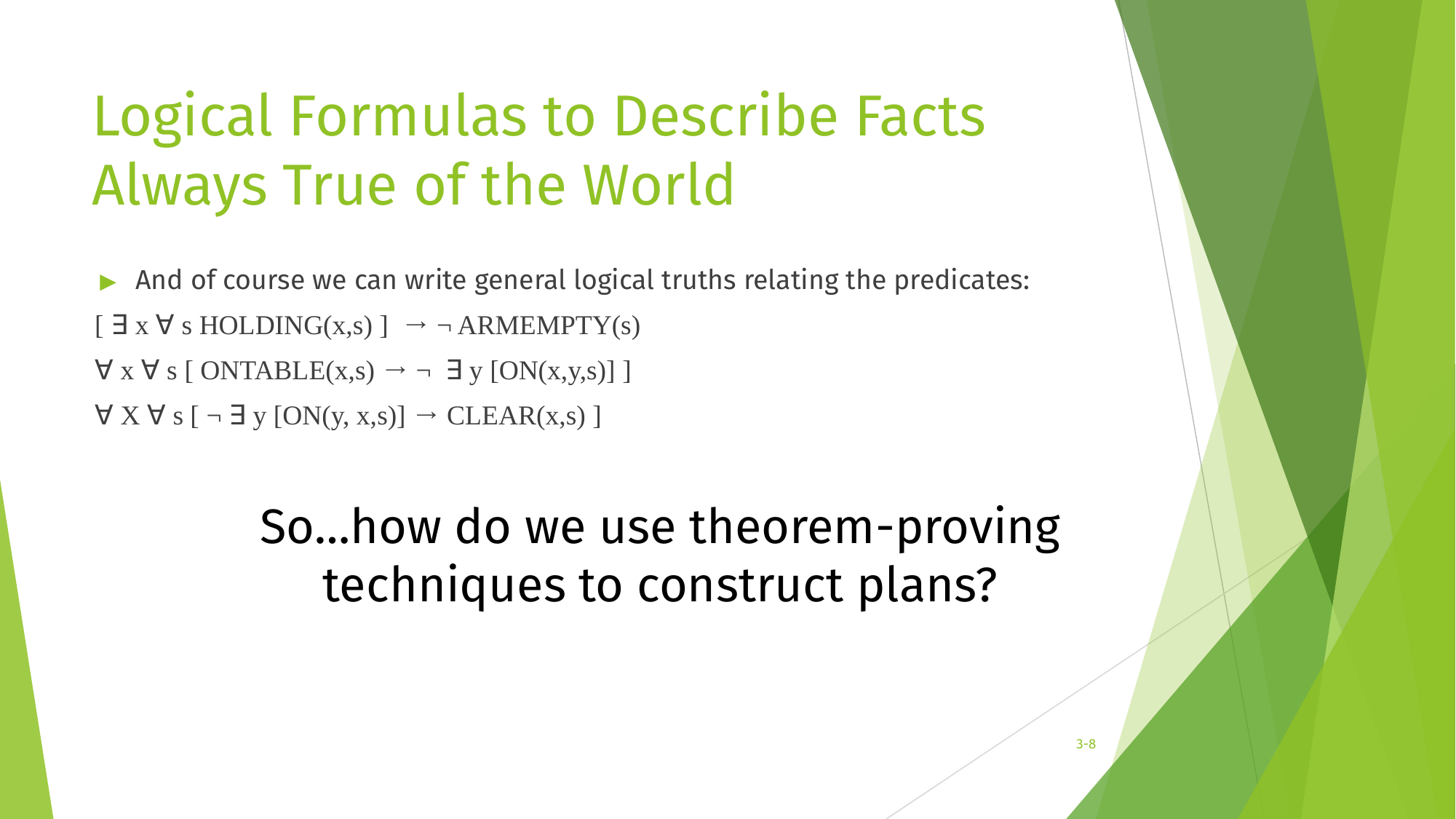

# Logical Formulas to Describe Facts Always True of the World
And of course we can write general logical truths relating the predicates:
[ ∃ x ∀ s HOLDING(x,s) ]  → ¬ ARMEMPTY(s)
∀ x ∀ s [ ONTABLE(x,s) → ¬  ∃ y [ON(x,y,s)] ]
∀ X ∀ s [ ¬ ∃ y [ON(y, x,s)] → CLEAR(x,s) ]
So…how do we use theorem-proving techniques to construct plans?
3-8